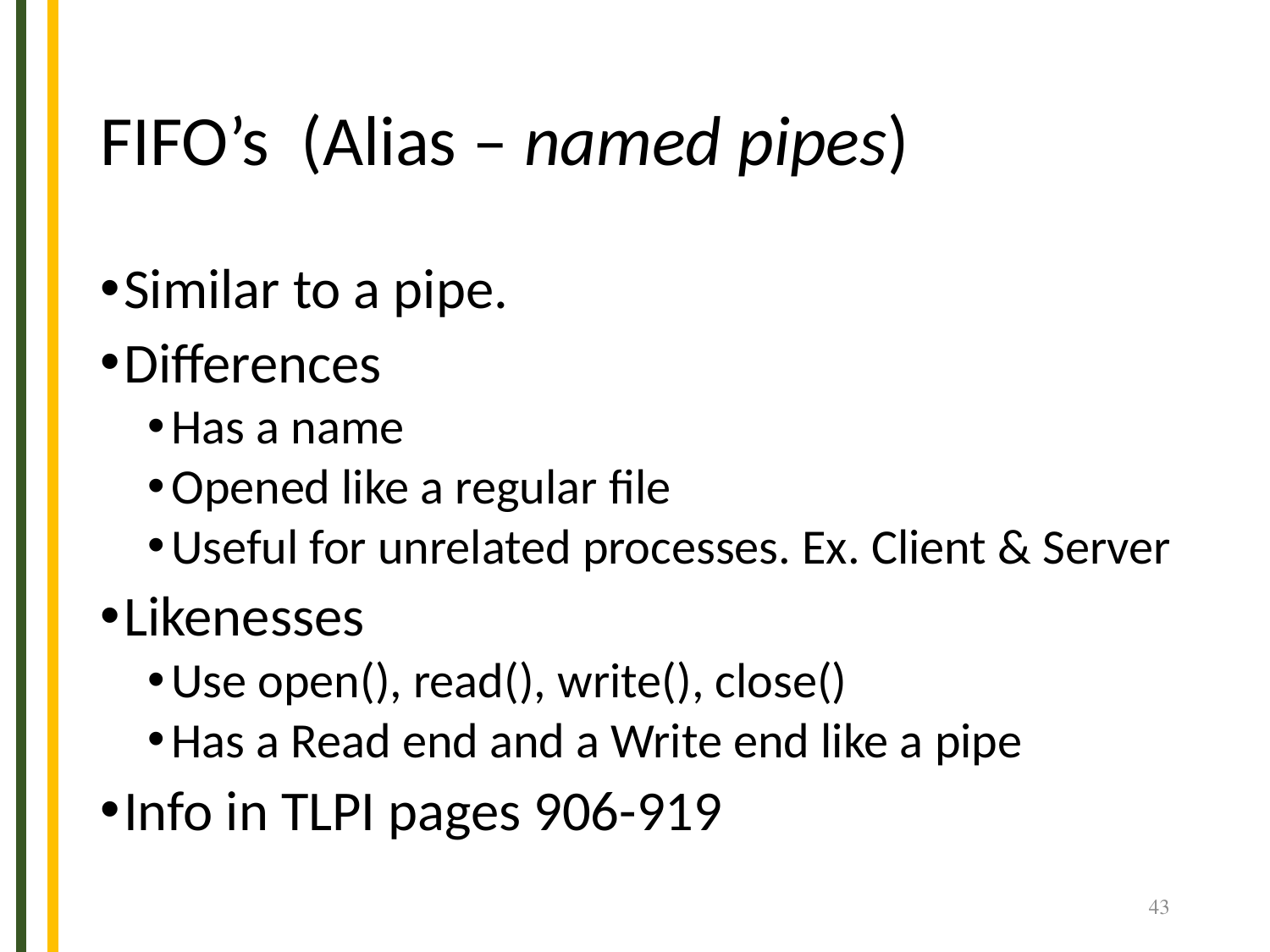

# FIFO’s  (Alias – named pipes)
Similar to a pipe.
Differences
Has a name
Opened like a regular file
Useful for unrelated processes. Ex. Client & Server
Likenesses
Use open(), read(), write(), close()
Has a Read end and a Write end like a pipe
Info in TLPI pages 906-919
43